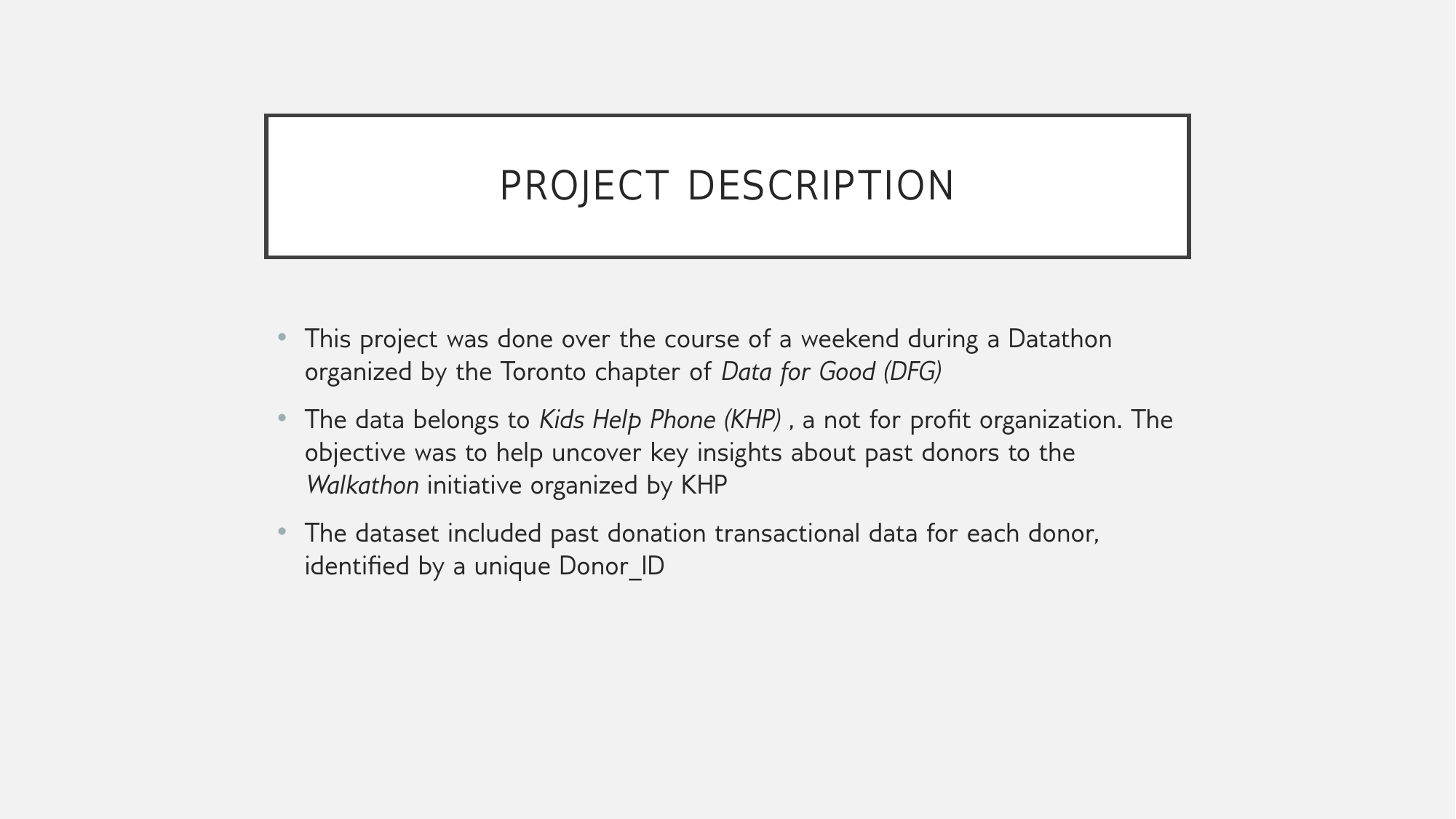

# Project description
This project was done over the course of a weekend during a Datathon organized by the Toronto chapter of Data for Good (DFG)
The data belongs to Kids Help Phone (KHP) , a not for profit organization. The objective was to help uncover key insights about past donors to the Walkathon initiative organized by KHP
The dataset included past donation transactional data for each donor, identified by a unique Donor_ID